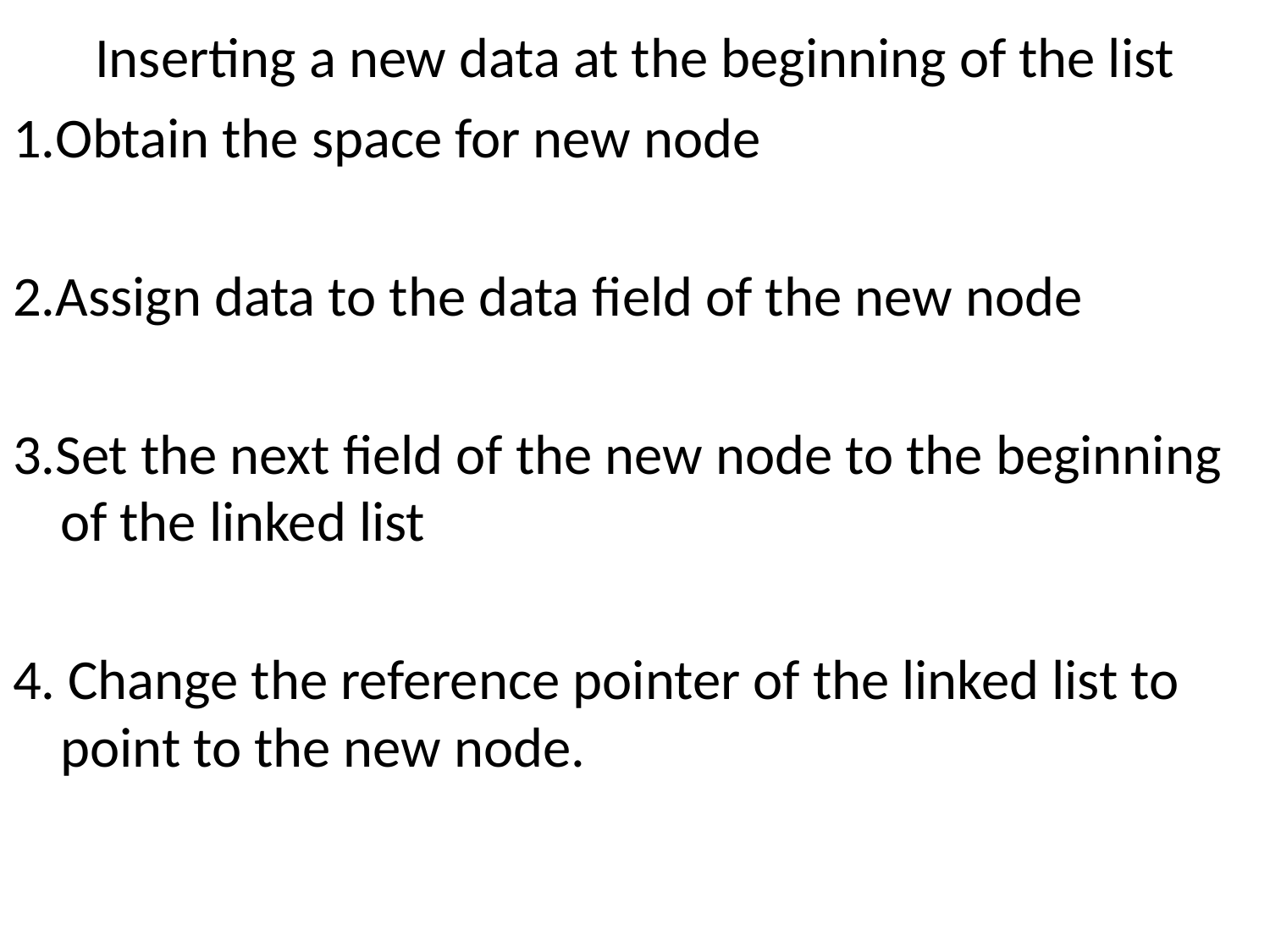

# Inserting a new data at the beginning of the list
1.Obtain the space for new node

2.Assign data to the data field of the new node

3.Set the next field of the new node to the beginning of the linked list

4. Change the reference pointer of the linked list to point to the new node.